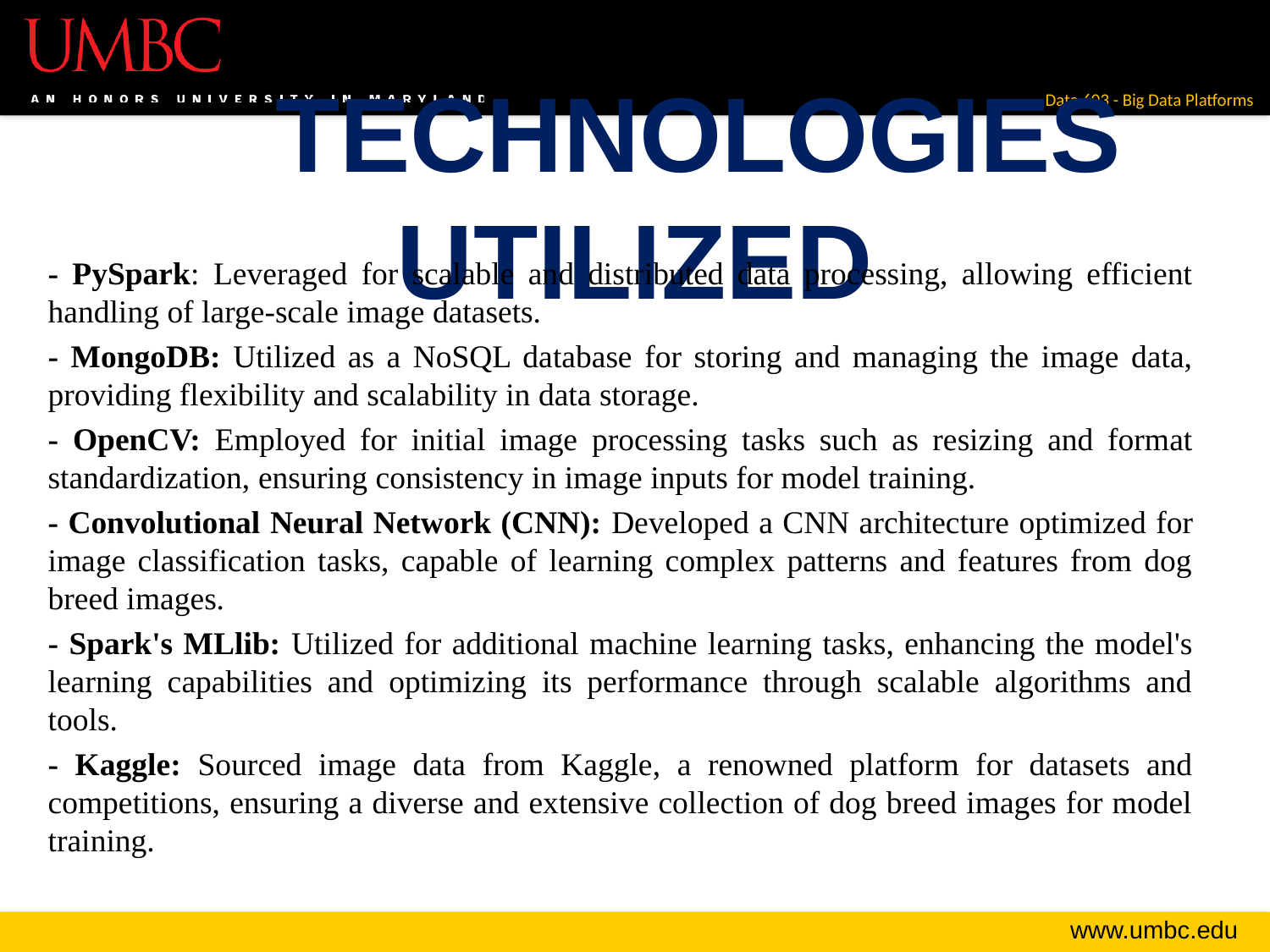

# TECHNOLOGIES UTILIZED
- PySpark: Leveraged for scalable and distributed data processing, allowing efficient handling of large-scale image datasets.
- MongoDB: Utilized as a NoSQL database for storing and managing the image data, providing flexibility and scalability in data storage.
- OpenCV: Employed for initial image processing tasks such as resizing and format standardization, ensuring consistency in image inputs for model training.
- Convolutional Neural Network (CNN): Developed a CNN architecture optimized for image classification tasks, capable of learning complex patterns and features from dog breed images.
- Spark's MLlib: Utilized for additional machine learning tasks, enhancing the model's learning capabilities and optimizing its performance through scalable algorithms and tools.
- Kaggle: Sourced image data from Kaggle, a renowned platform for datasets and competitions, ensuring a diverse and extensive collection of dog breed images for model training.